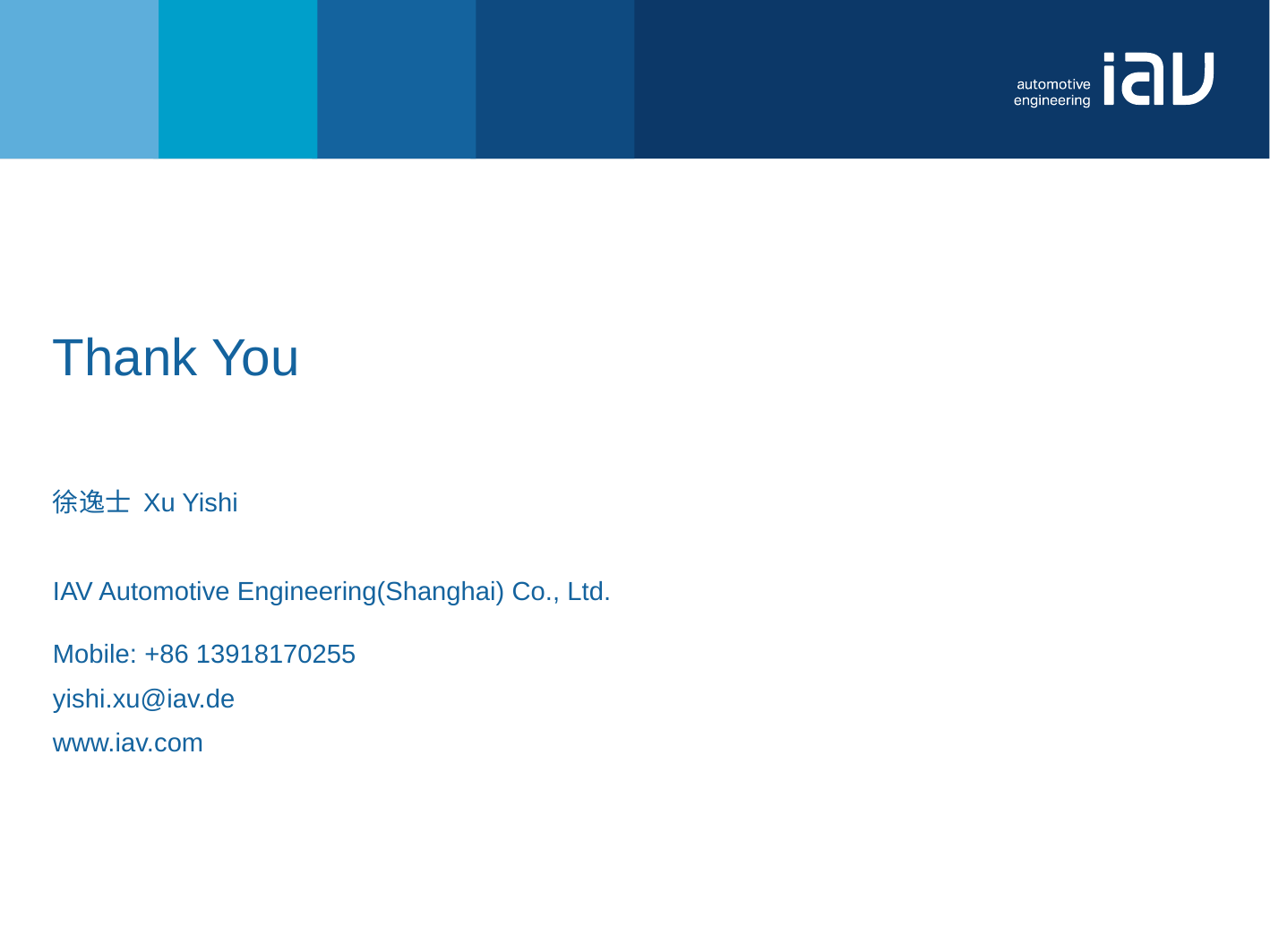

© IAV · 05/2014 · CC Transmission · Yongxiang Zou
15